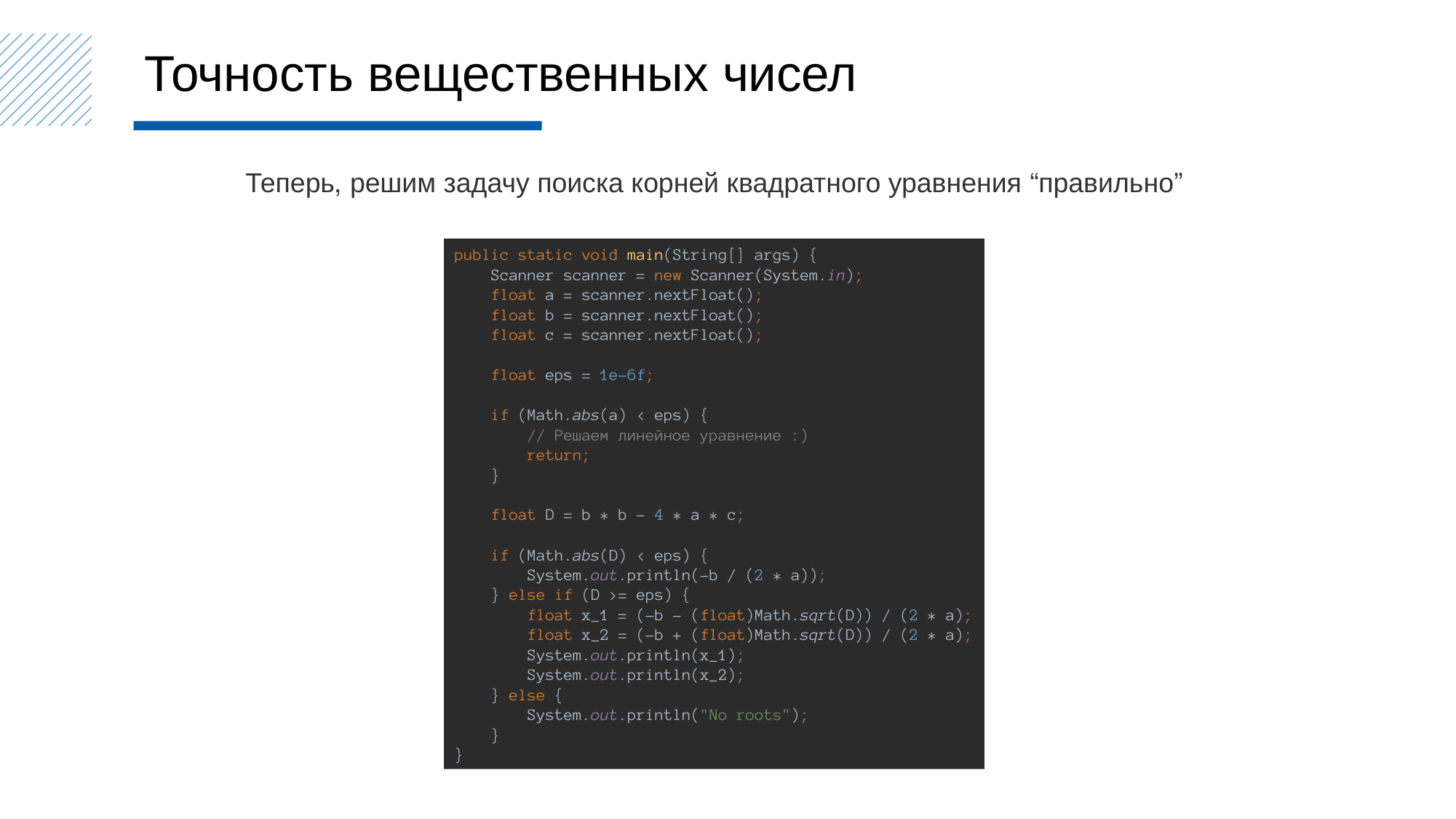

Точность вещественных чисел
Теперь, решим задачу поиска корней квадратного уравнения “правильно”
public static void main(String[] args) {
    Scanner scanner = new Scanner(System.in);
    float a = scanner.nextFloat();
    float b = scanner.nextFloat();
    float c = scanner.nextFloat();
    float eps = 1e-6f;
    if (Math.abs(a) < eps) {
        // Решаем линейное уравнение :)
        return;
    }
    float D = b * b - 4 * a * c;
    if (Math.abs(D) < eps) {
        System.out.println(-b / (2 * a));
    } else if (D >= eps) {
        float x_1 = (-b - (float)Math.sqrt(D)) / (2 * a);
        float x_2 = (-b + (float)Math.sqrt(D)) / (2 * a);
        System.out.println(x_1);
        System.out.println(x_2);
    } else {
        System.out.println("No roots");
    }
}